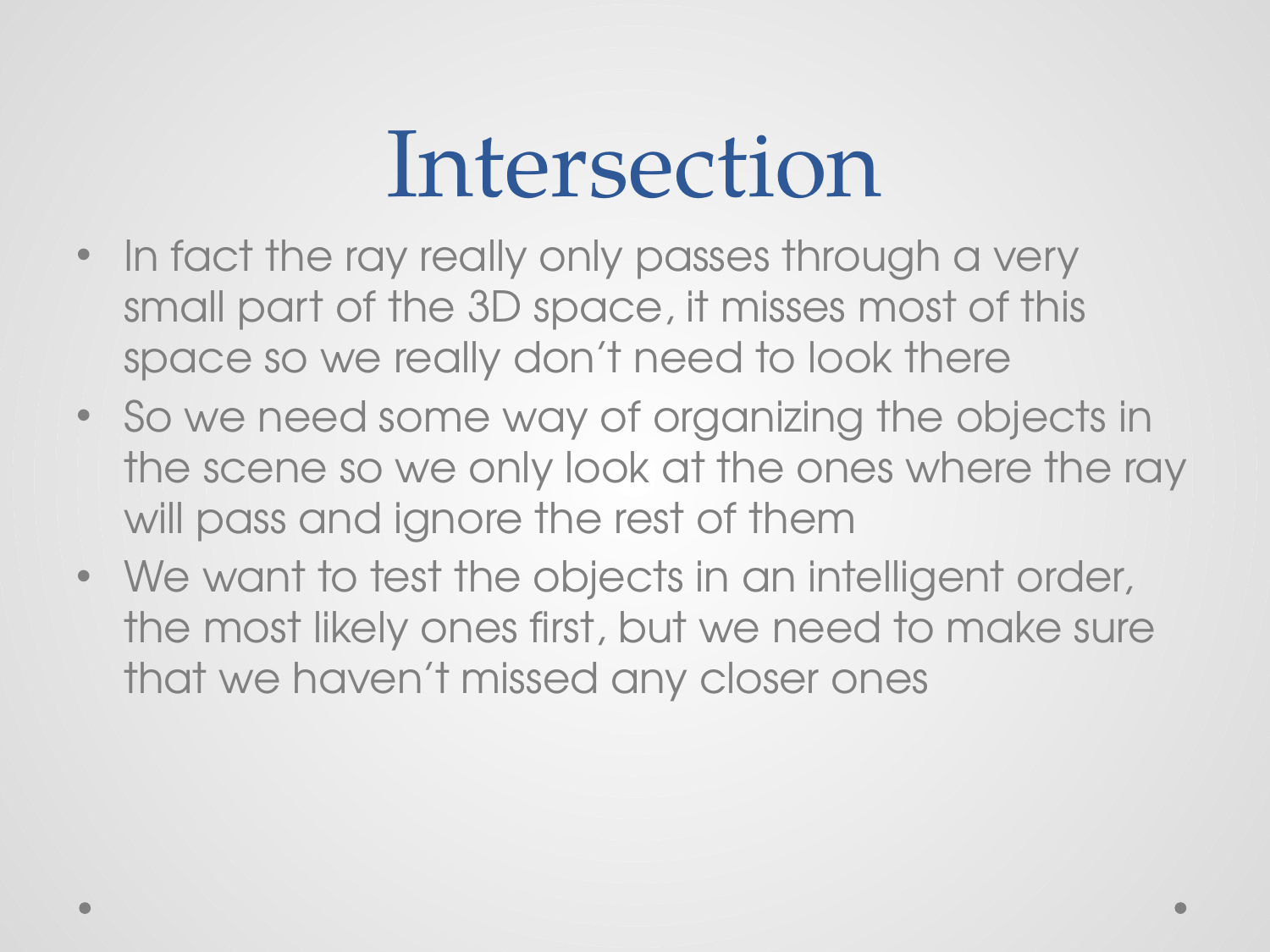

# Intersection
In fact the ray really only passes through a very small part of the 3D space, it misses most of this space so we really don’t need to look there
So we need some way of organizing the objects in the scene so we only look at the ones where the ray will pass and ignore the rest of them
We want to test the objects in an intelligent order, the most likely ones first, but we need to make sure that we haven’t missed any closer ones